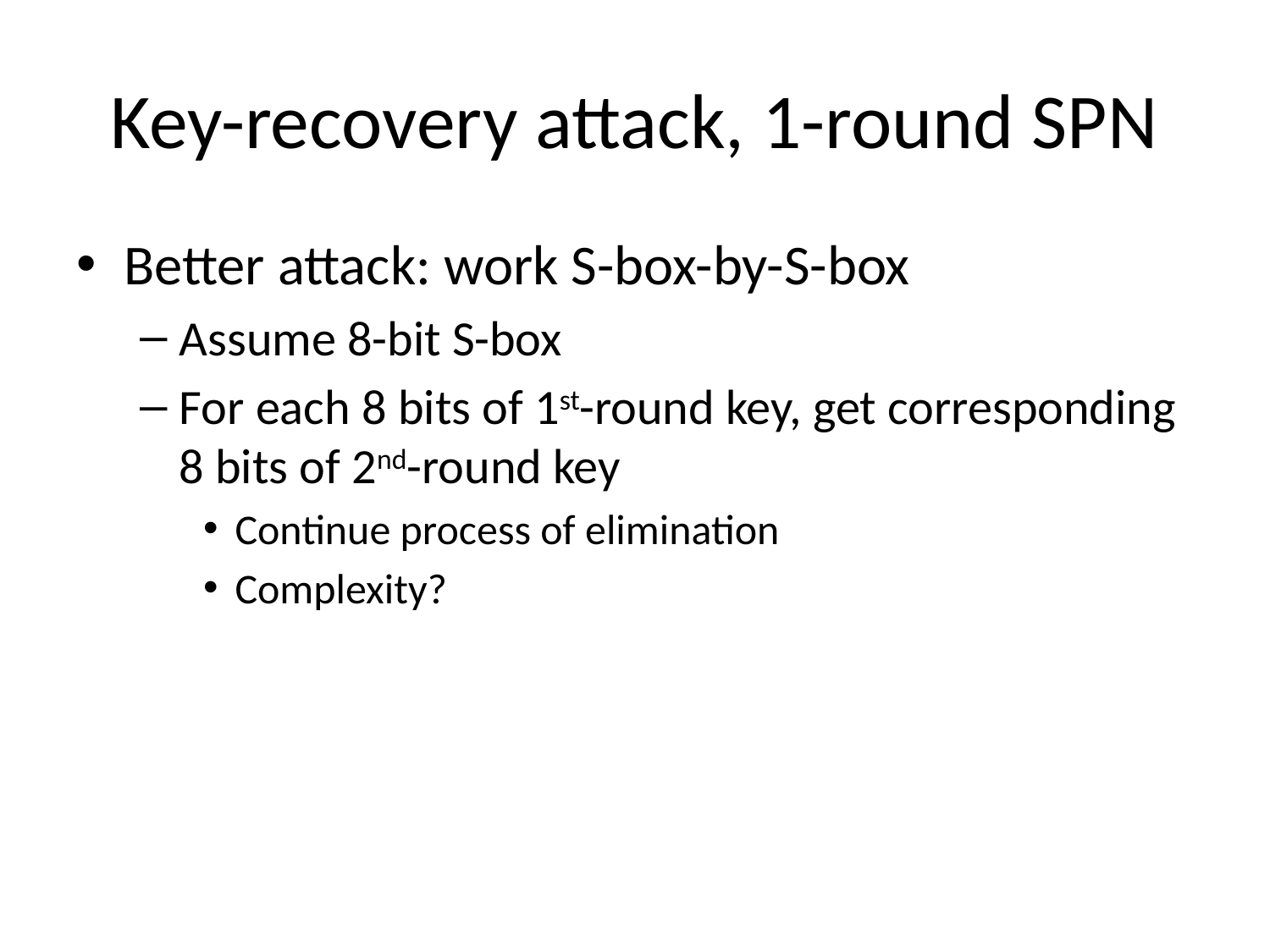

# Key-recovery attack, 1-round SPN
Better attack: work S-box-by-S-box
Assume 8-bit S-box
For each 8 bits of 1st-round key, get corresponding 8 bits of 2nd-round key
Continue process of elimination
Complexity?